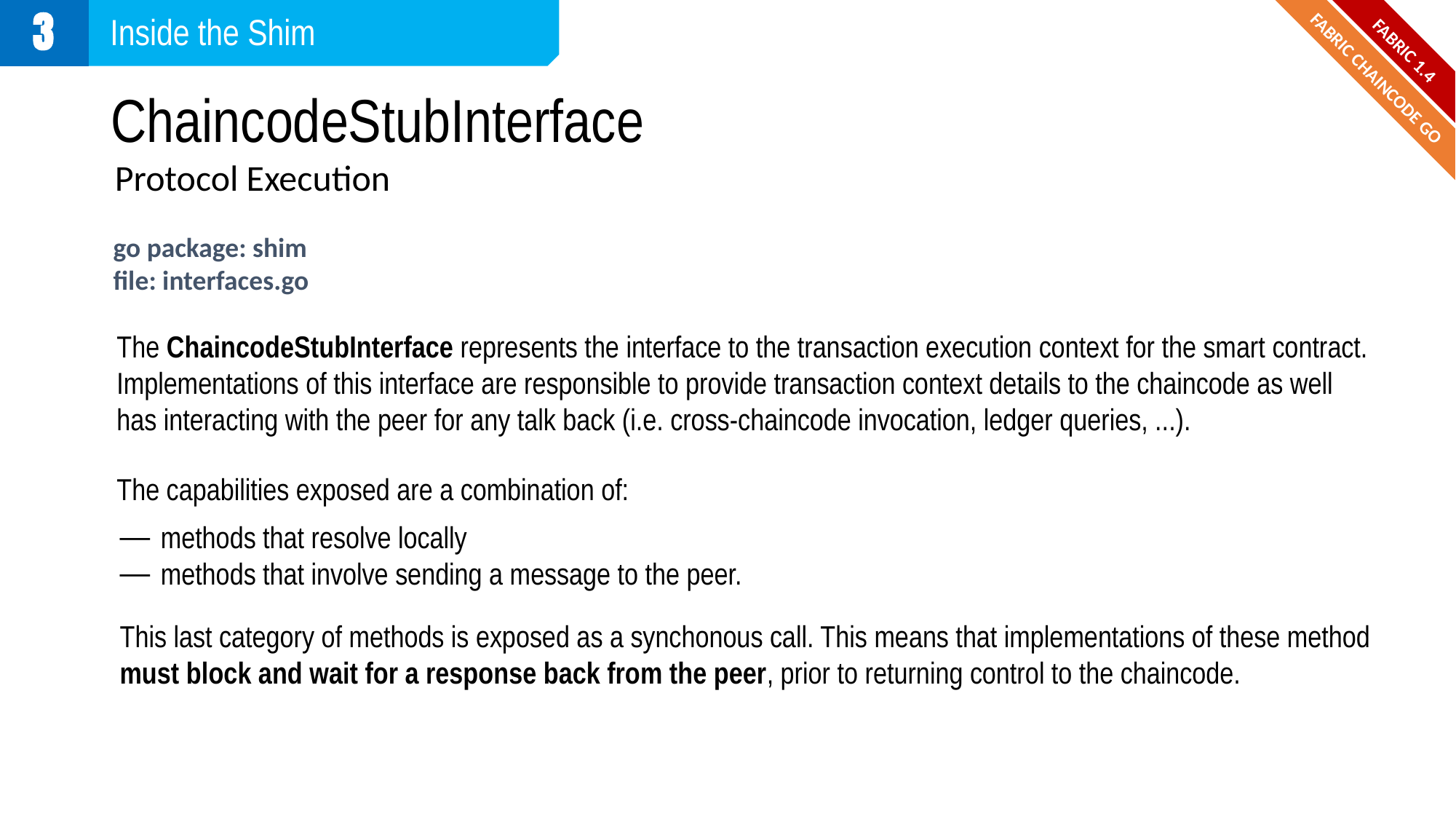

3
Inside the Shim
FABRIC 1.4
# ChaincodeStubInterface
FABRIC CHAINCODE GO
Protocol Execution
go package: shim
file: interfaces.go
The ChaincodeStubInterface represents the interface to the transaction execution context for the smart contract. Implementations of this interface are responsible to provide transaction context details to the chaincode as well has interacting with the peer for any talk back (i.e. cross-chaincode invocation, ledger queries, ...).
The capabilities exposed are a combination of:
methods that resolve locally
methods that involve sending a message to the peer.
This last category of methods is exposed as a synchonous call. This means that implementations of these method must block and wait for a response back from the peer, prior to returning control to the chaincode.